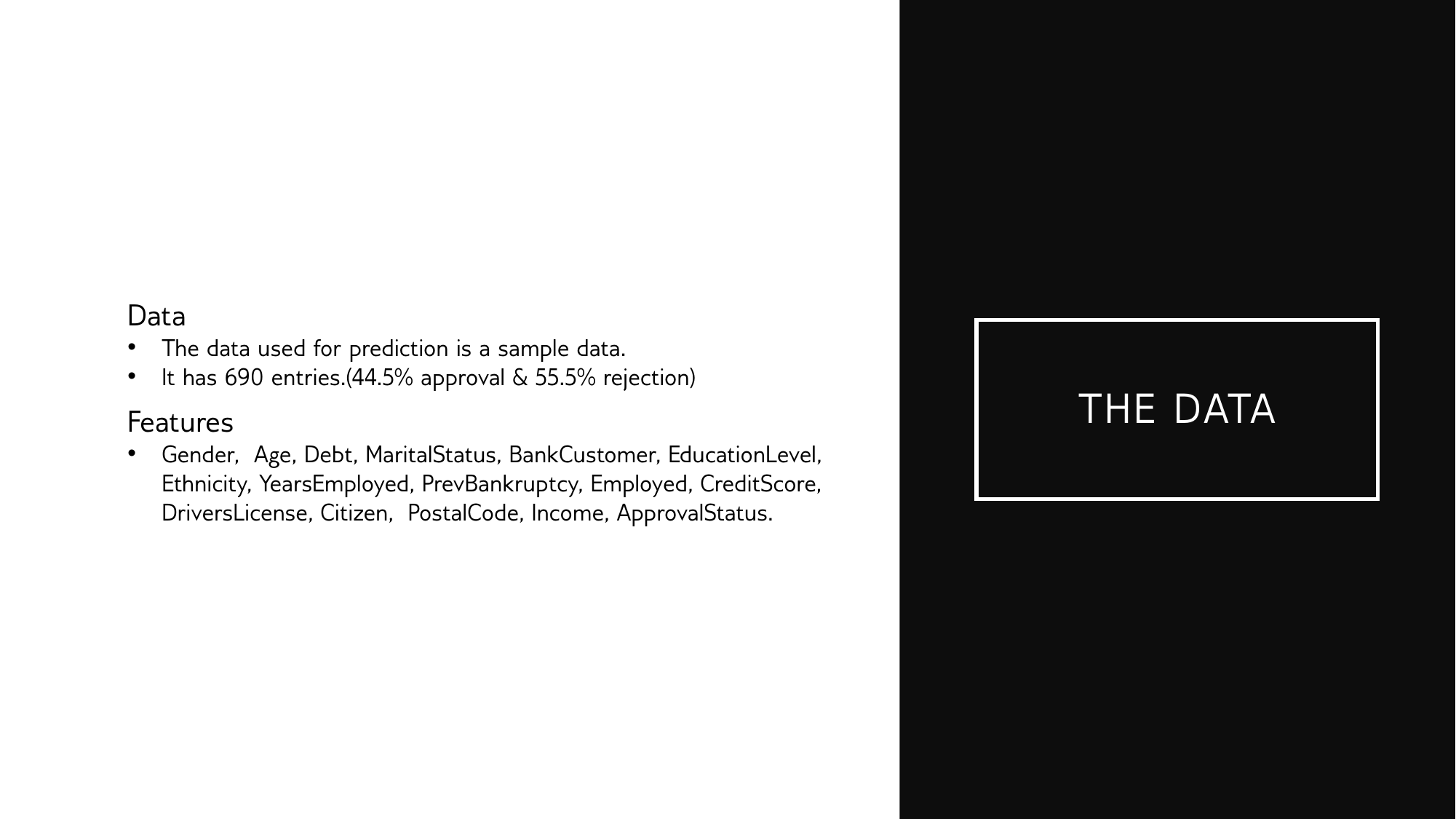

Data
The data used for prediction is a sample data.
It has 690 entries.(44.5% approval & 55.5% rejection)
# The Data
Features
Gender,  Age, Debt, MaritalStatus, BankCustomer, EducationLevel, Ethnicity, YearsEmployed, PrevBankruptcy, Employed, CreditScore, DriversLicense, Citizen,  PostalCode, Income, ApprovalStatus.